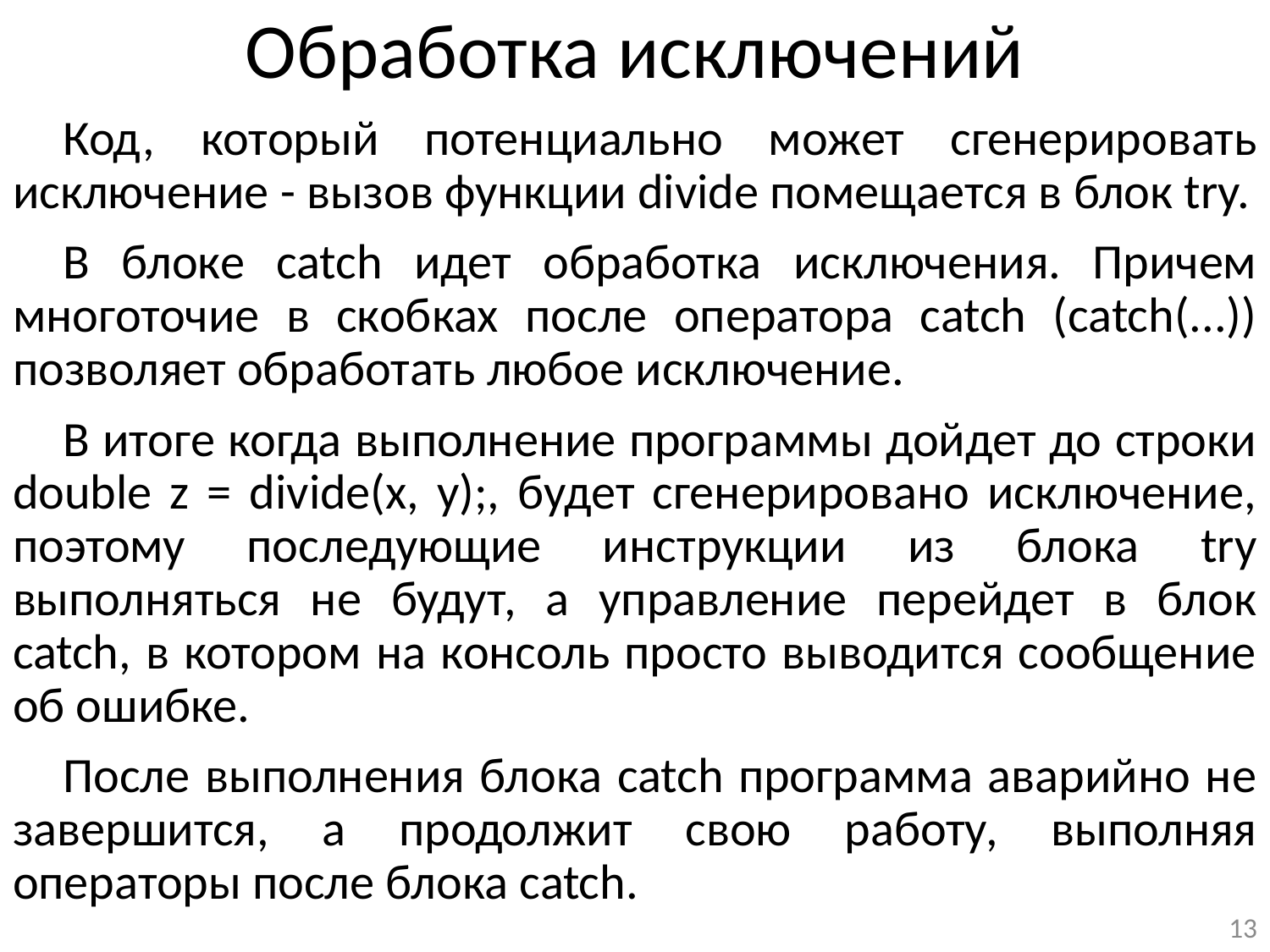

# Обработка исключений
Код, который потенциально может сгенерировать исключение - вызов функции divide помещается в блок try.
В блоке catch идет обработка исключения. Причем многоточие в скобках после оператора catch (catch(...)) позволяет обработать любое исключение.
В итоге когда выполнение программы дойдет до строки double z = divide(x, y);, будет сгенерировано исключение, поэтому последующие инструкции из блока try выполняться не будут, а управление перейдет в блок catch, в котором на консоль просто выводится сообщение об ошибке.
После выполнения блока catch программа аварийно не завершится, а продолжит свою работу, выполняя операторы после блока catch.
13